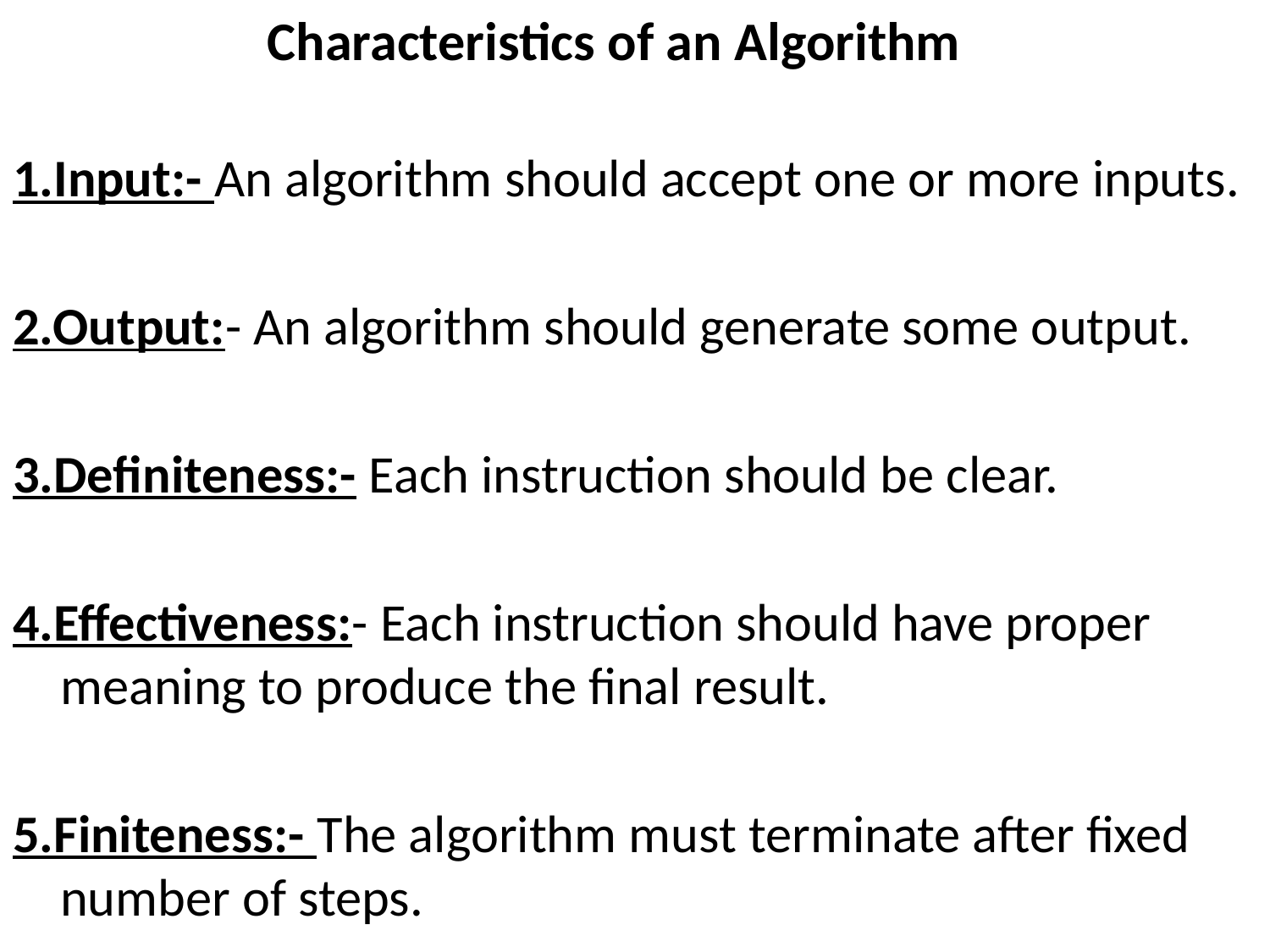

# Characteristics of an Algorithm
1.Input:- An algorithm should accept one or more inputs.

2.Output:- An algorithm should generate some output.

3.Definiteness:- Each instruction should be clear.

4.Effectiveness:- Each instruction should have proper meaning to produce the final result.

5.Finiteness:- The algorithm must terminate after fixed number of steps.